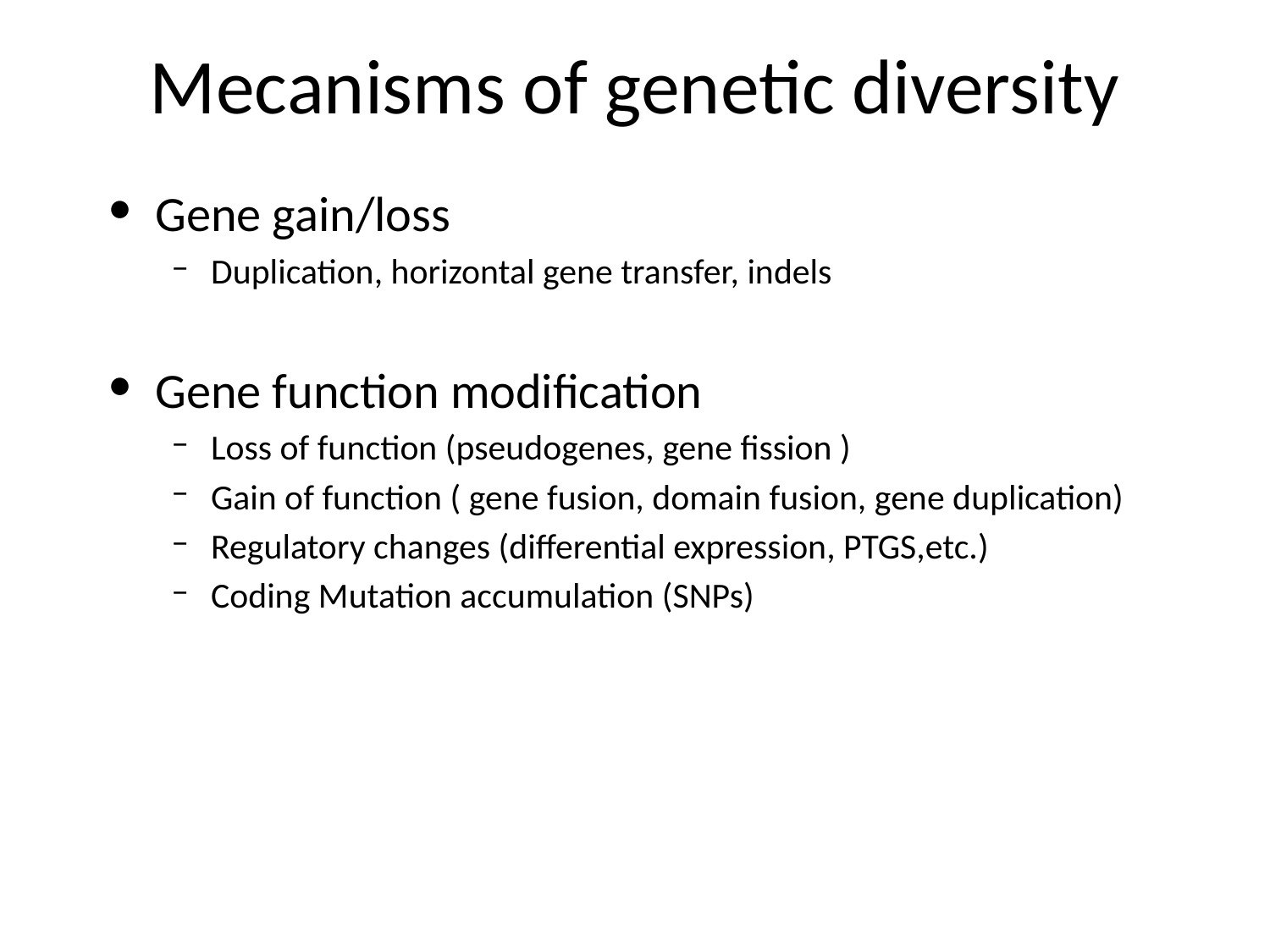

Mecanisms of genetic diversity
Gene gain/loss
Duplication, horizontal gene transfer, indels

Gene function modification
Loss of function (pseudogenes, gene fission )
Gain of function ( gene fusion, domain fusion, gene duplication)
Regulatory changes (differential expression, PTGS,etc.)
Coding Mutation accumulation (SNPs)